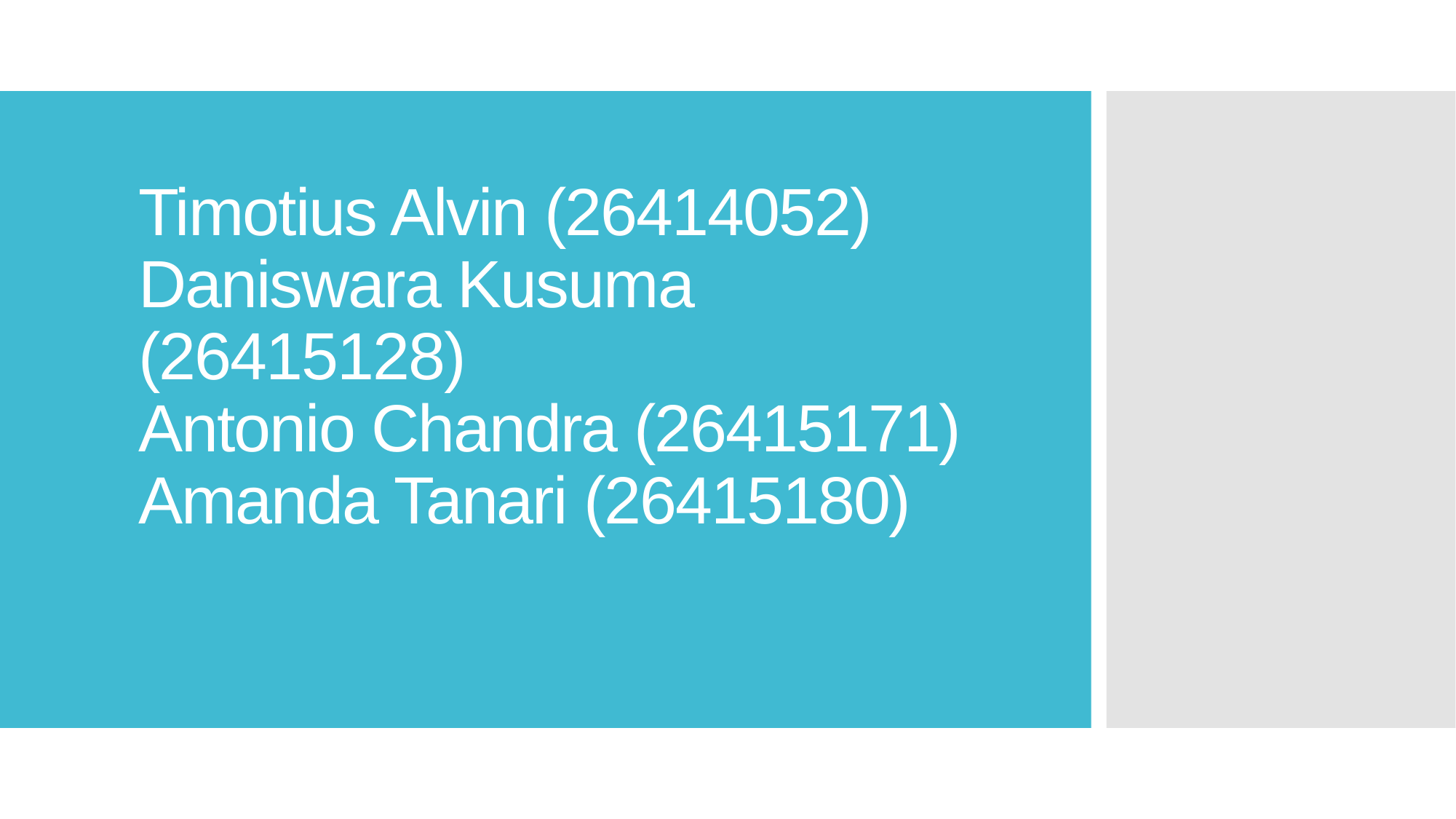

# Timotius Alvin (26414052) Daniswara Kusuma (26415128) Antonio Chandra (26415171) Amanda Tanari (26415180)